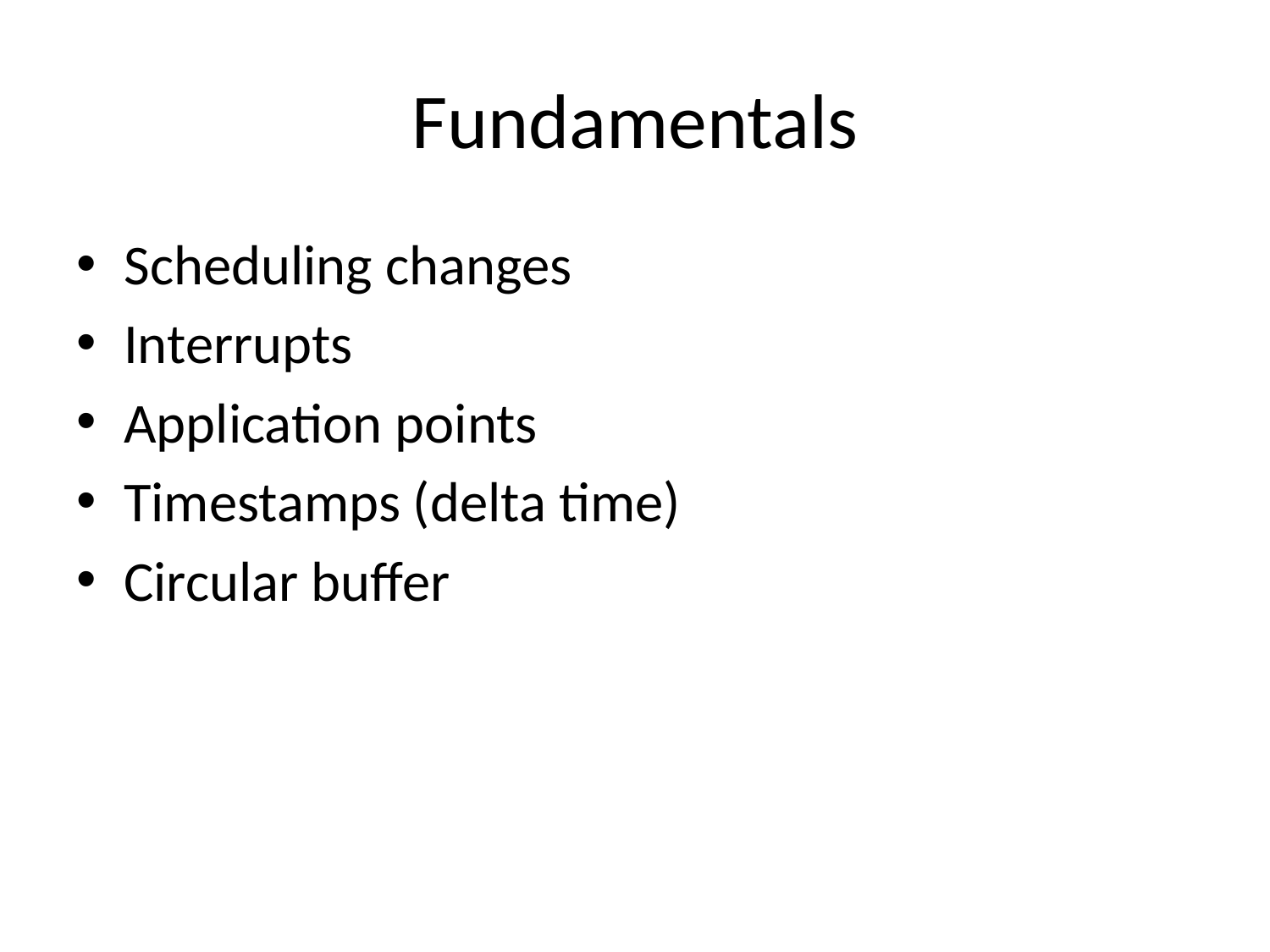

# Fundamentals
Scheduling changes
Interrupts
Application points
Timestamps (delta time)
Circular buffer